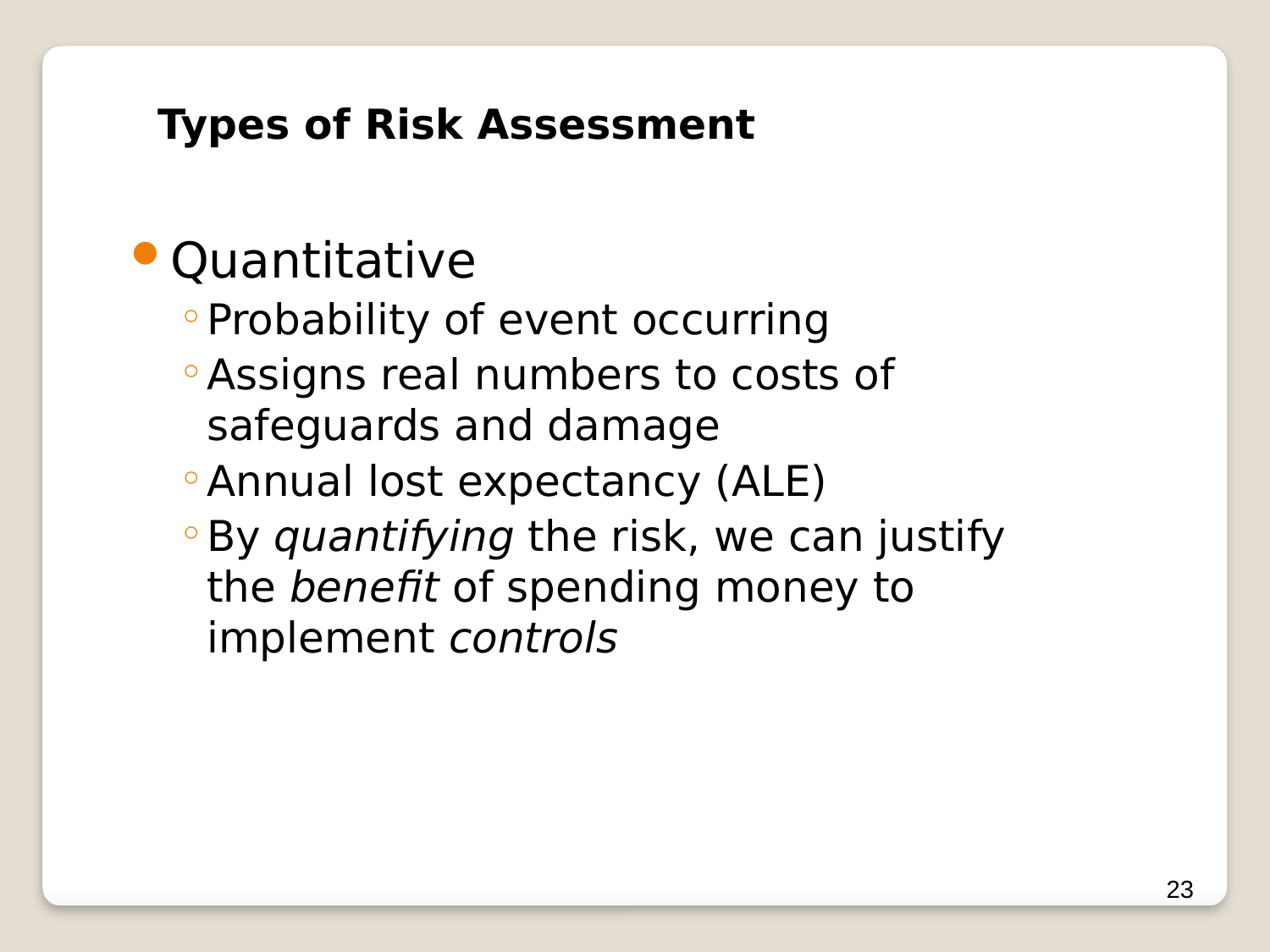

Types of Risk Assessment
Quantitative
Probability of event occurring
Assigns real numbers to costs of safeguards and damage
Annual lost expectancy (ALE)
By quantifying the risk, we can justify the benefit of spending money to implement controls
23